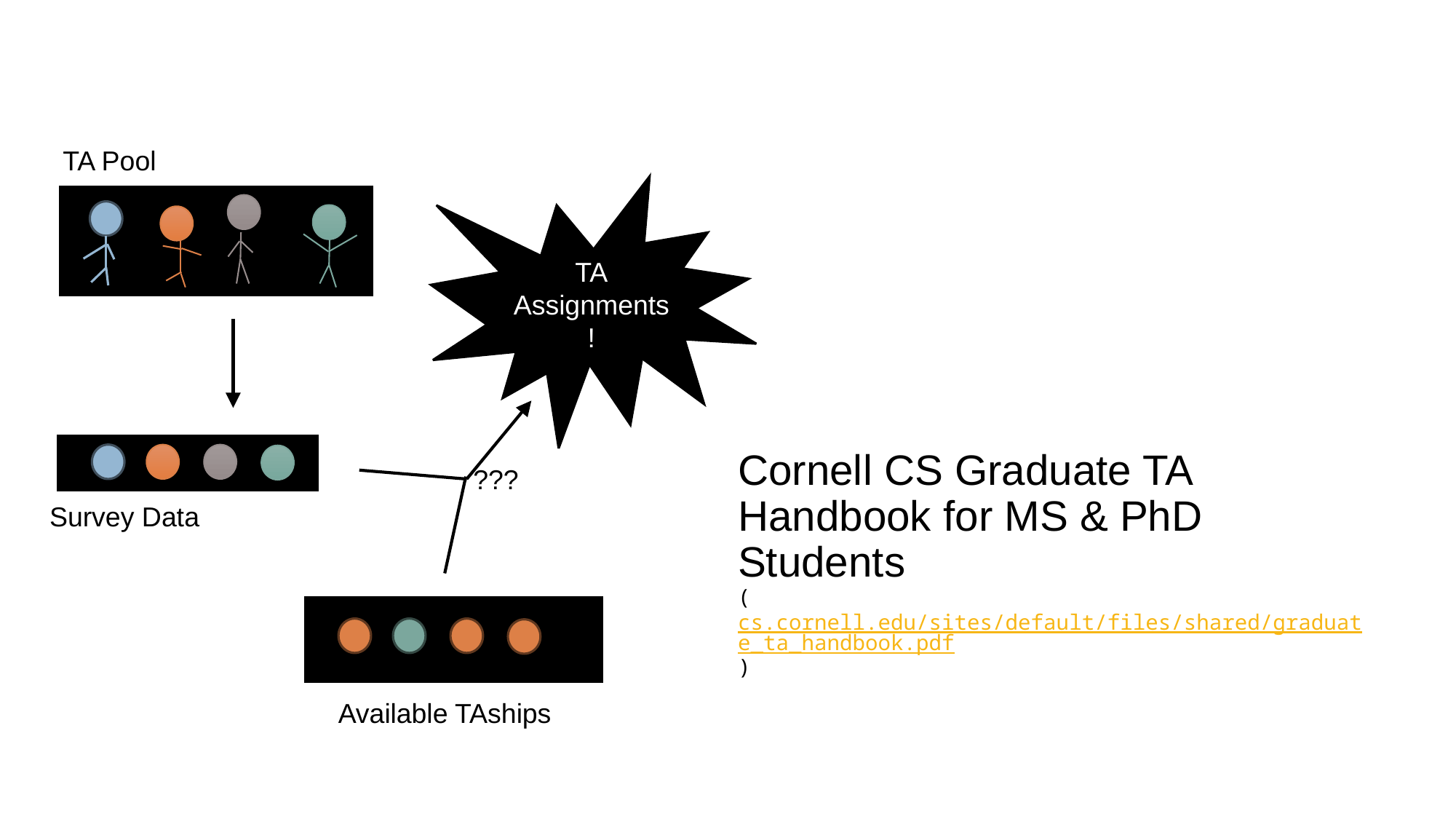

TA Pool

TA
Assignments!
???

Cornell CS Graduate TA Handbook for MS & PhD Students
(cs.cornell.edu/sites/default/files/shared/graduate_ta_handbook.pdf)

Survey Data

Available TAships